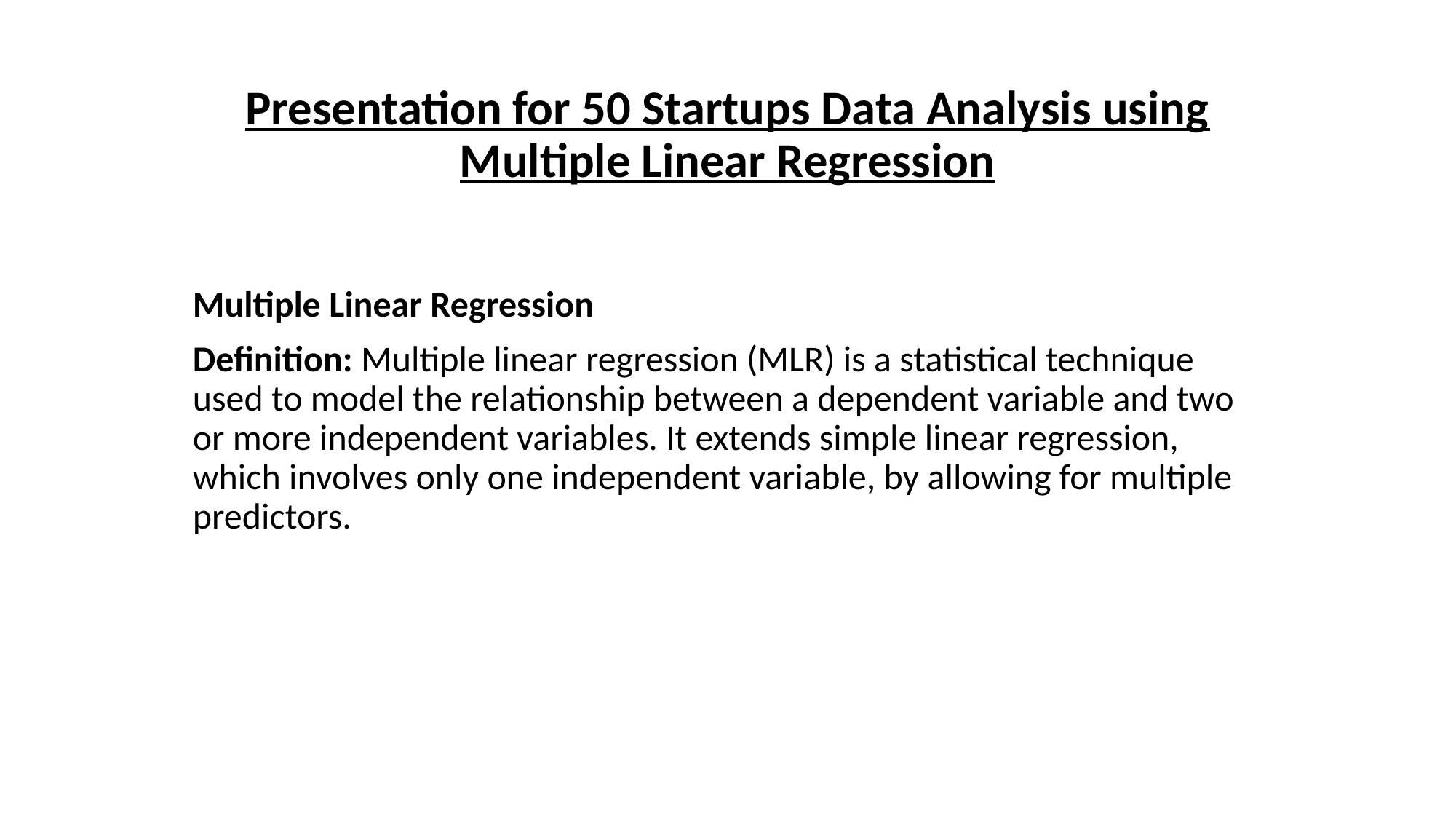

# Presentation for 50 Startups Data Analysis using Multiple Linear Regression
Multiple Linear Regression
Definition: Multiple linear regression (MLR) is a statistical technique used to model the relationship between a dependent variable and two or more independent variables. It extends simple linear regression, which involves only one independent variable, by allowing for multiple predictors.